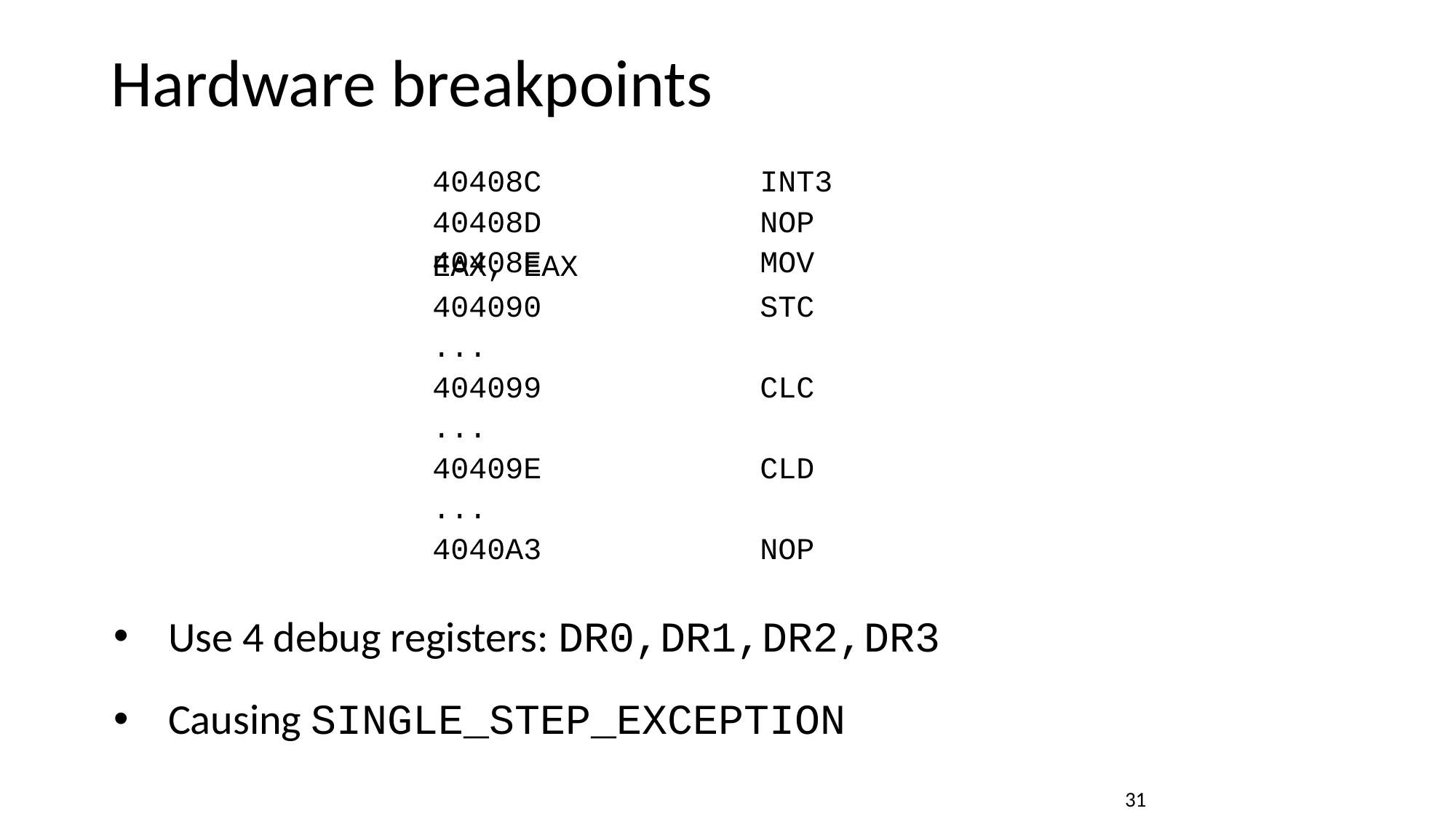

# Hardware breakpoints
40408C		INT3
40408D		NOP
40408E		MOV EAX, EAX
404090		STC
...
404099		CLC
...
40409E		CLD
...
4040A3		NOP
Use 4 debug registers: DR0,DR1,DR2,DR3
Causing SINGLE_STEP_EXCEPTION
				31